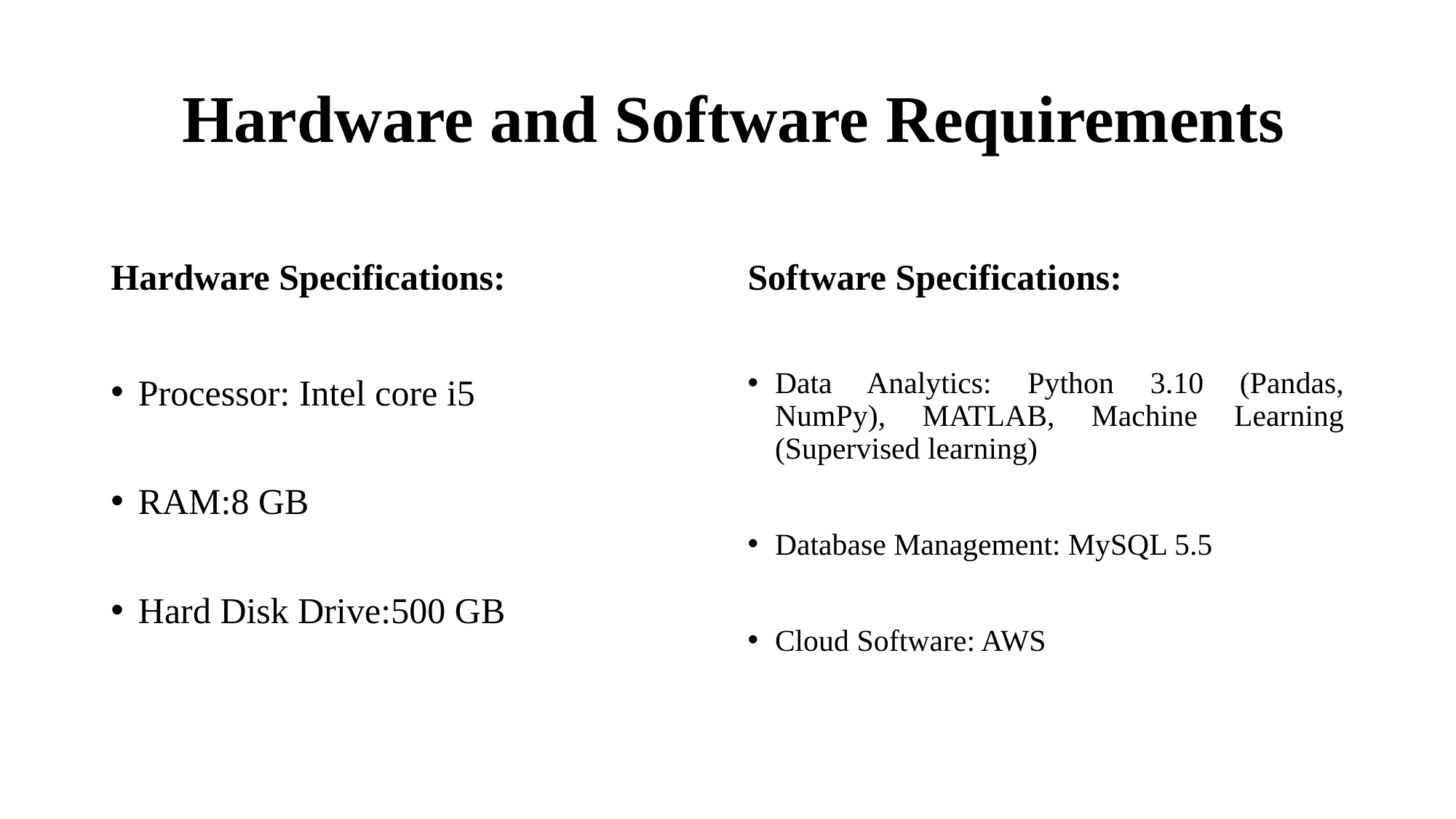

# Hardware and Software Requirements
Hardware Specifications:

Processor: Intel core i5

RAM:8 GB

Hard Disk Drive:500 GB
Software Specifications:

Data Analytics: Python 3.10 (Pandas, NumPy), MATLAB, Machine Learning (Supervised learning)

Database Management: MySQL 5.5

Cloud Software: AWS